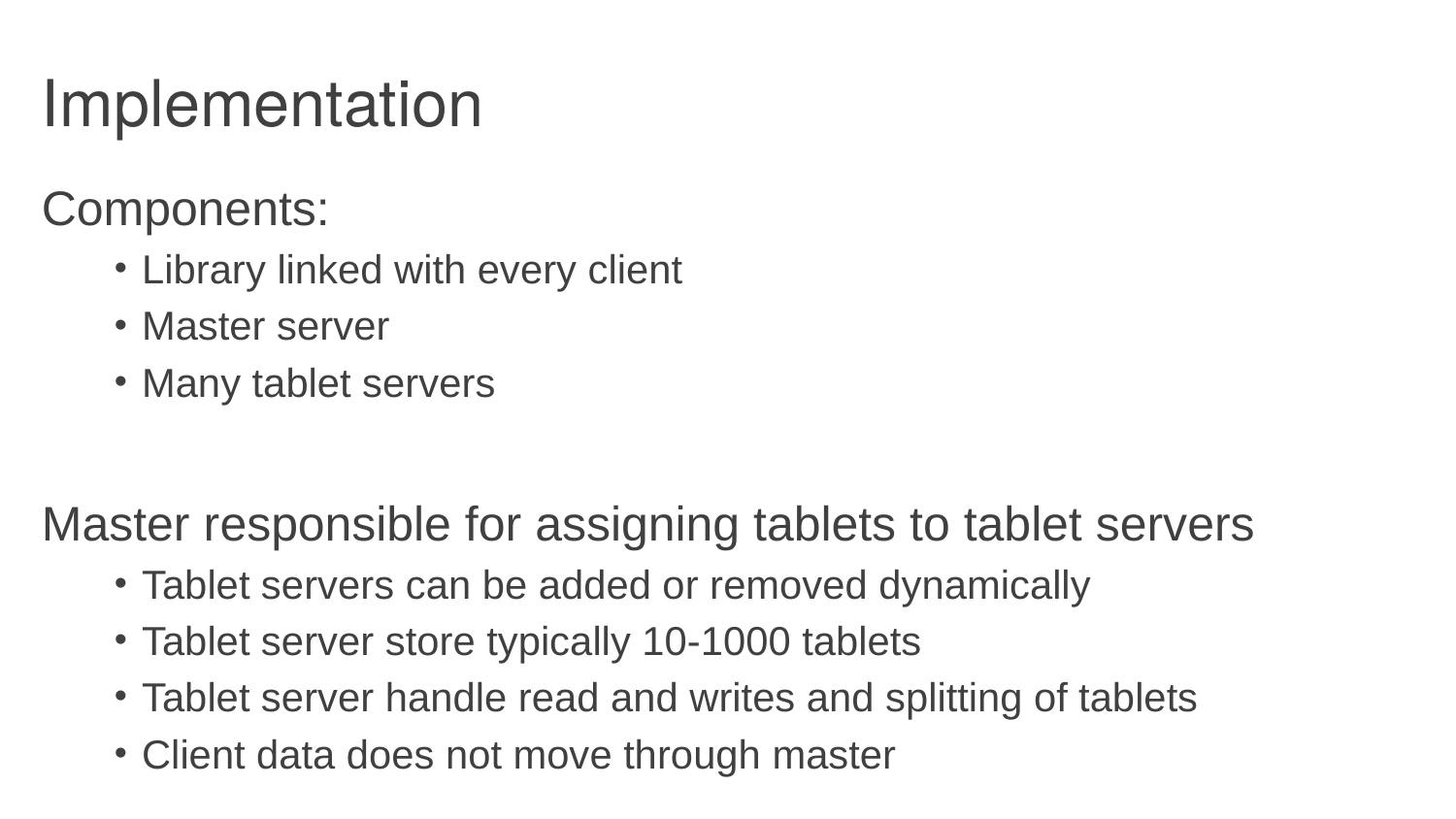

# Implementation
Components:
Library linked with every client
Master server
Many tablet servers

Master responsible for assigning tablets to tablet servers
Tablet servers can be added or removed dynamically
Tablet server store typically 10-1000 tablets
Tablet server handle read and writes and splitting of tablets
Client data does not move through master